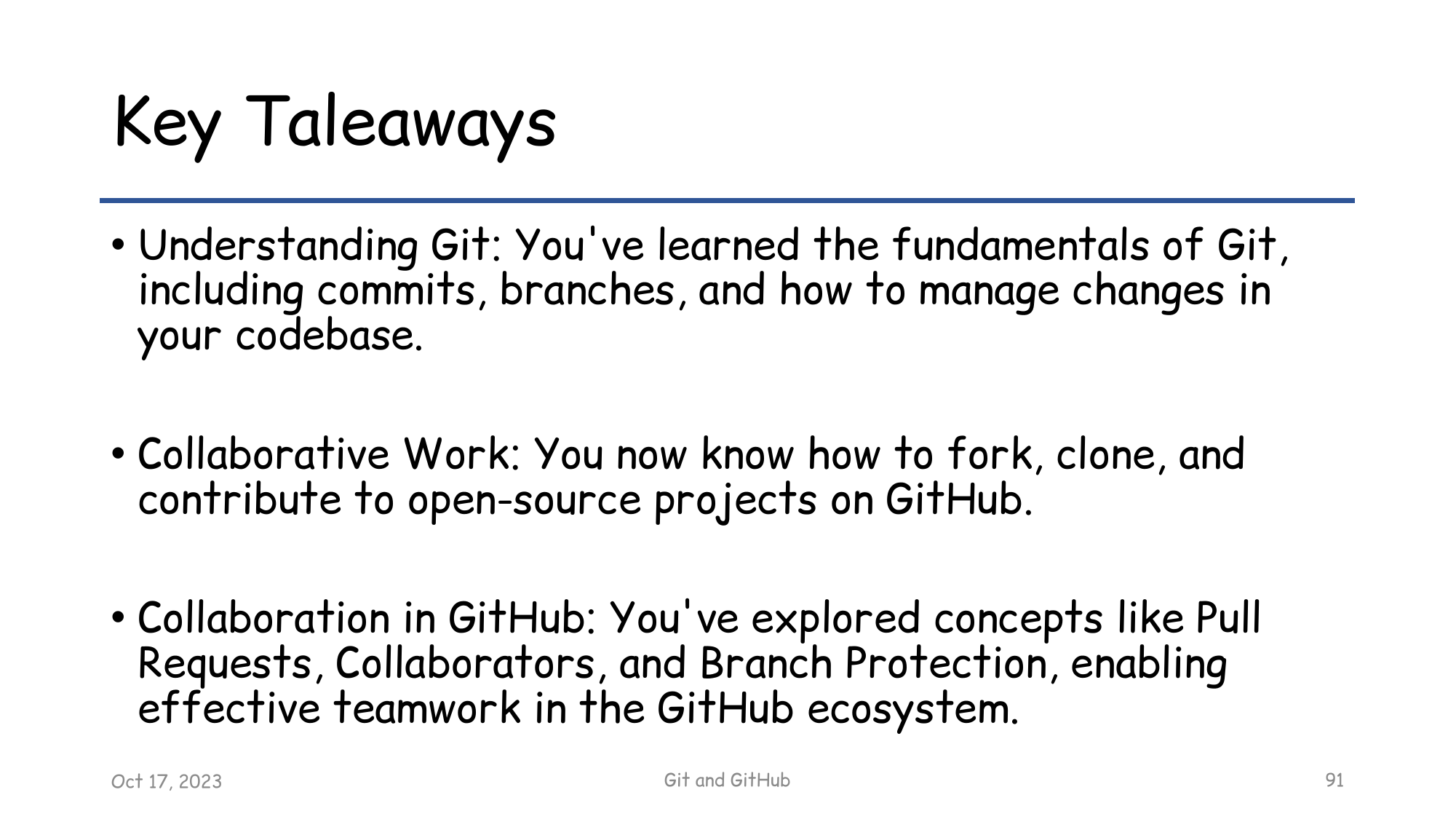

# Key Taleaways
Understanding Git: You've learned the fundamentals of Git, including commits, branches, and how to manage changes in your codebase.

Collaborative Work: You now know how to fork, clone, and contribute to open-source projects on GitHub.

Collaboration in GitHub: You've explored concepts like Pull Requests, Collaborators, and Branch Protection, enabling effective teamwork in the GitHub ecosystem.

Oct 17, 2023
Git and GitHub
91